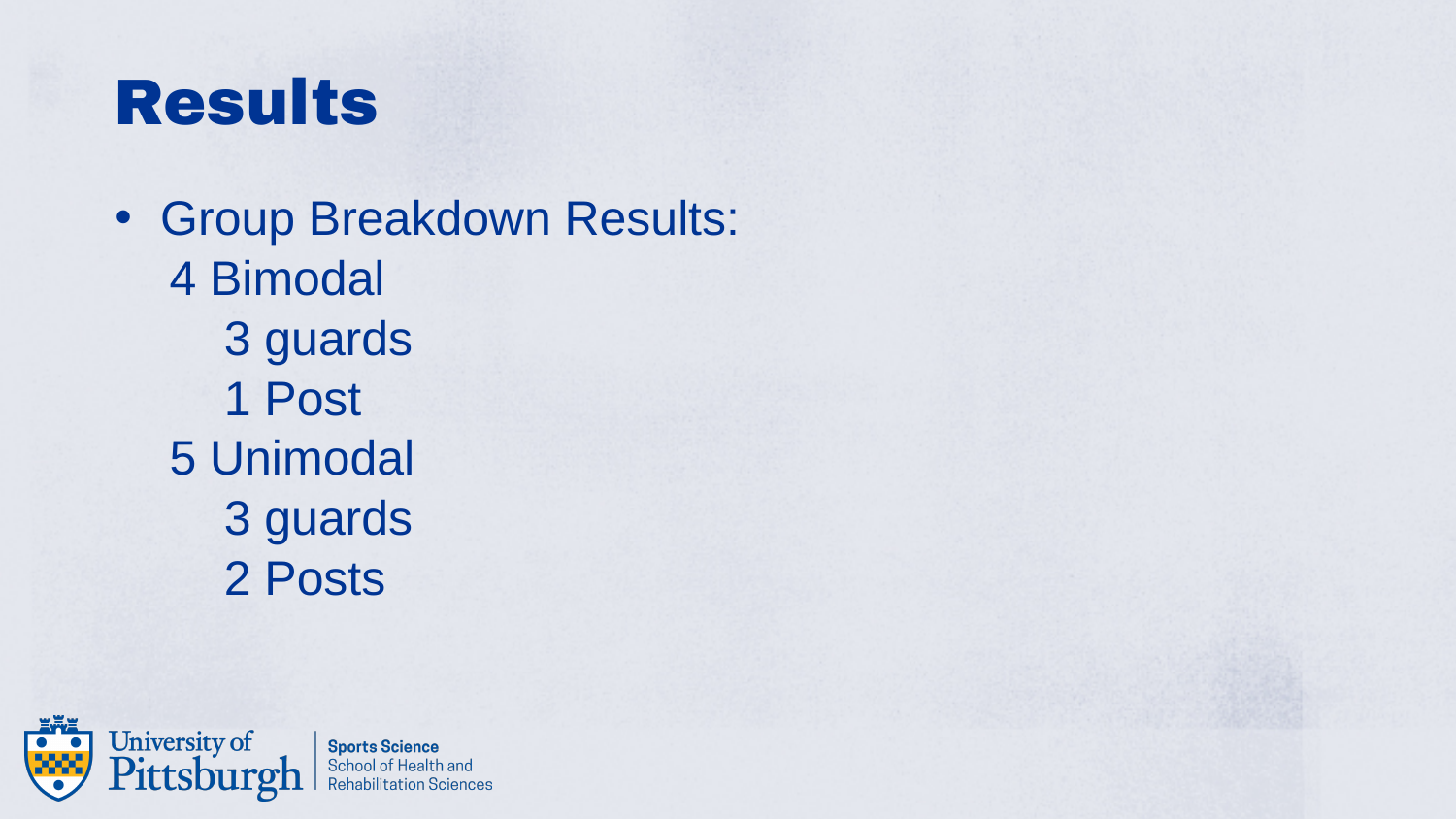

# Results
Group Breakdown Results:
4 Bimodal
3 guards
1 Post
5 Unimodal
3 guards
2 Posts